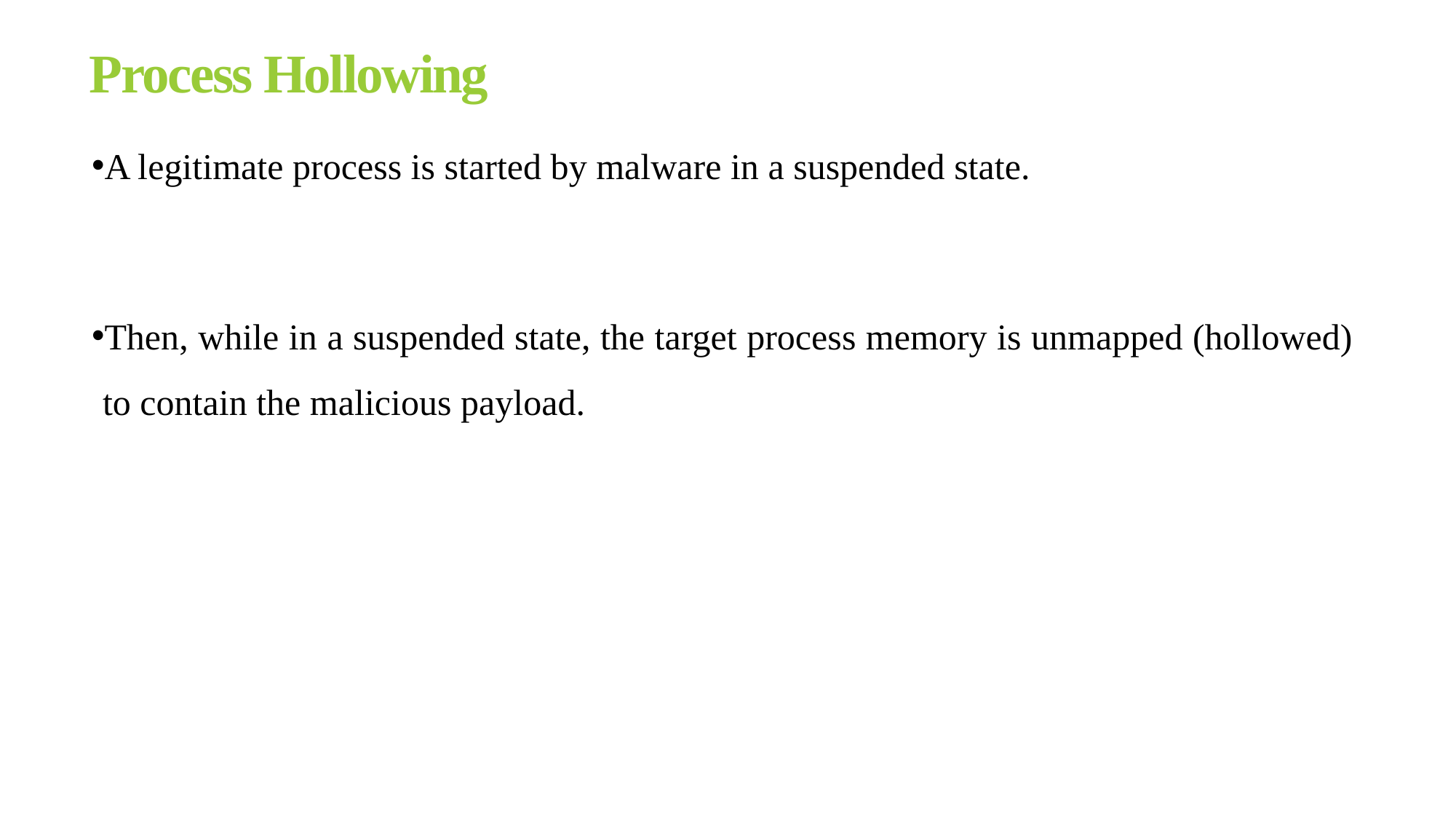

# Process Hollowing
A legitimate process is started by malware in a suspended state.

Then, while in a suspended state, the target process memory is unmapped (hollowed) to contain the malicious payload.